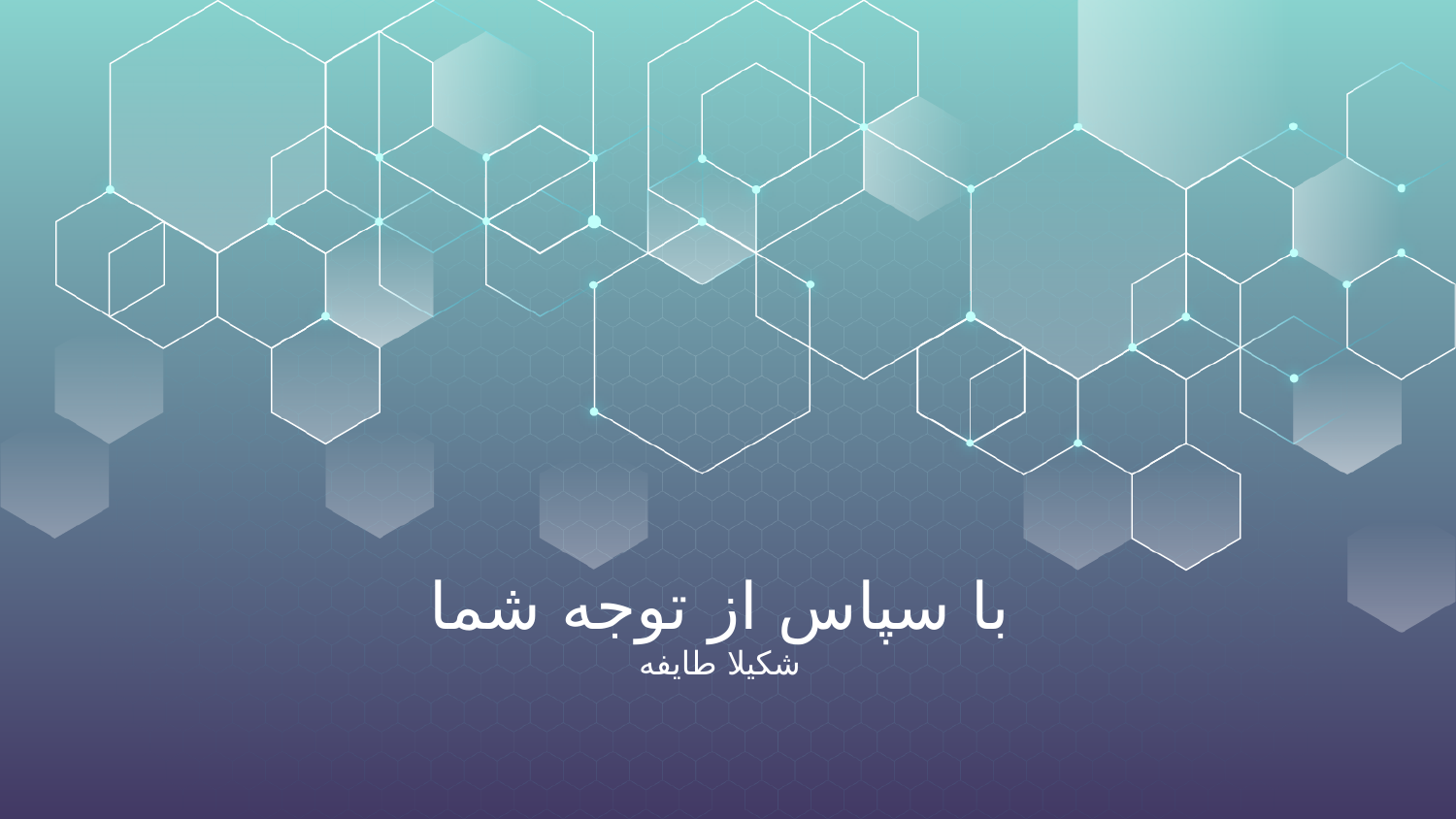

# با سپاس از توجه شما شکیلا طایفه